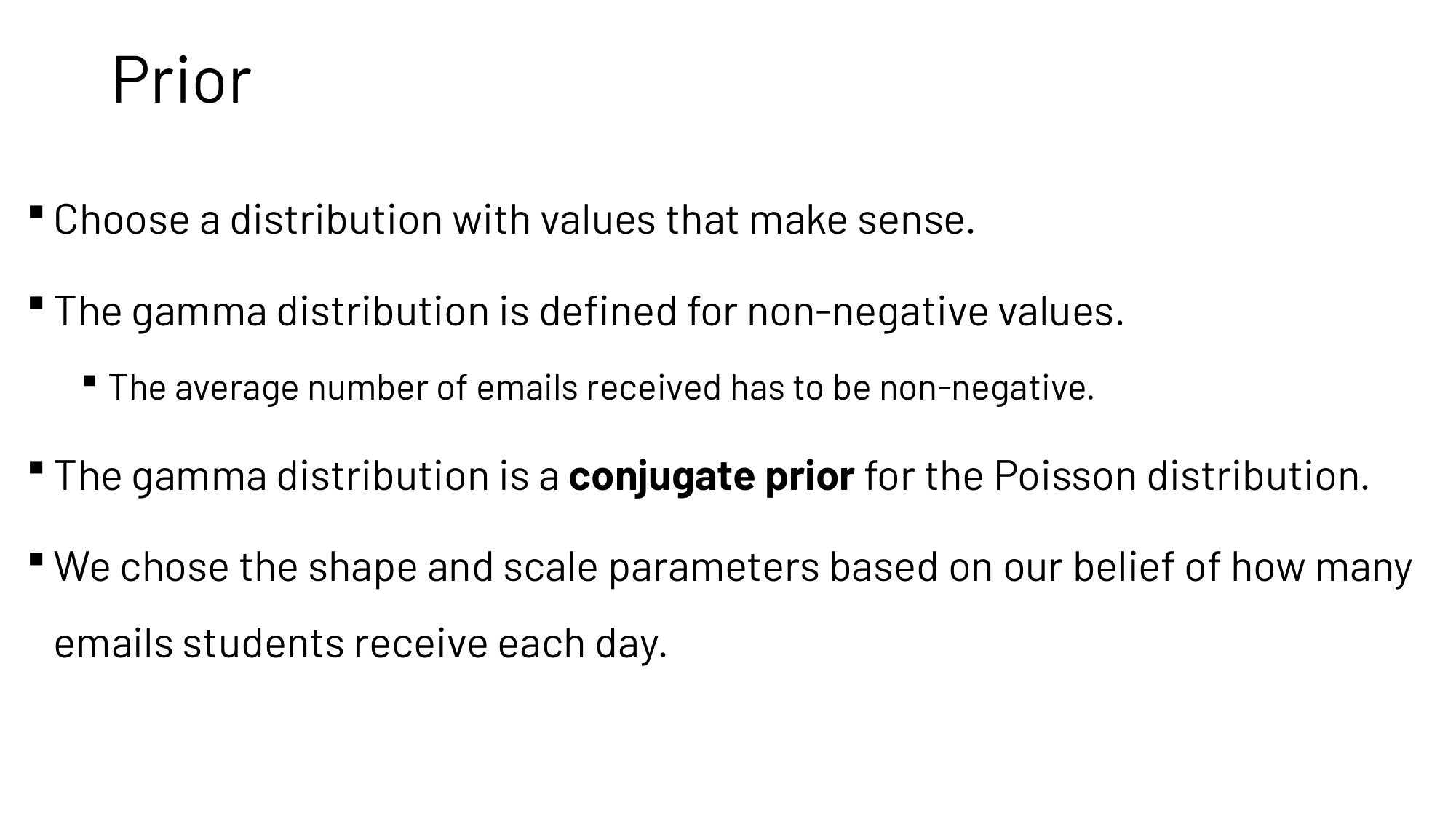

# Prior
Choose a distribution with values that make sense.
The gamma distribution is defined for non-negative values.
The average number of emails received has to be non-negative.
The gamma distribution is a conjugate prior for the Poisson distribution.
We chose the shape and scale parameters based on our belief of how many emails students receive each day.